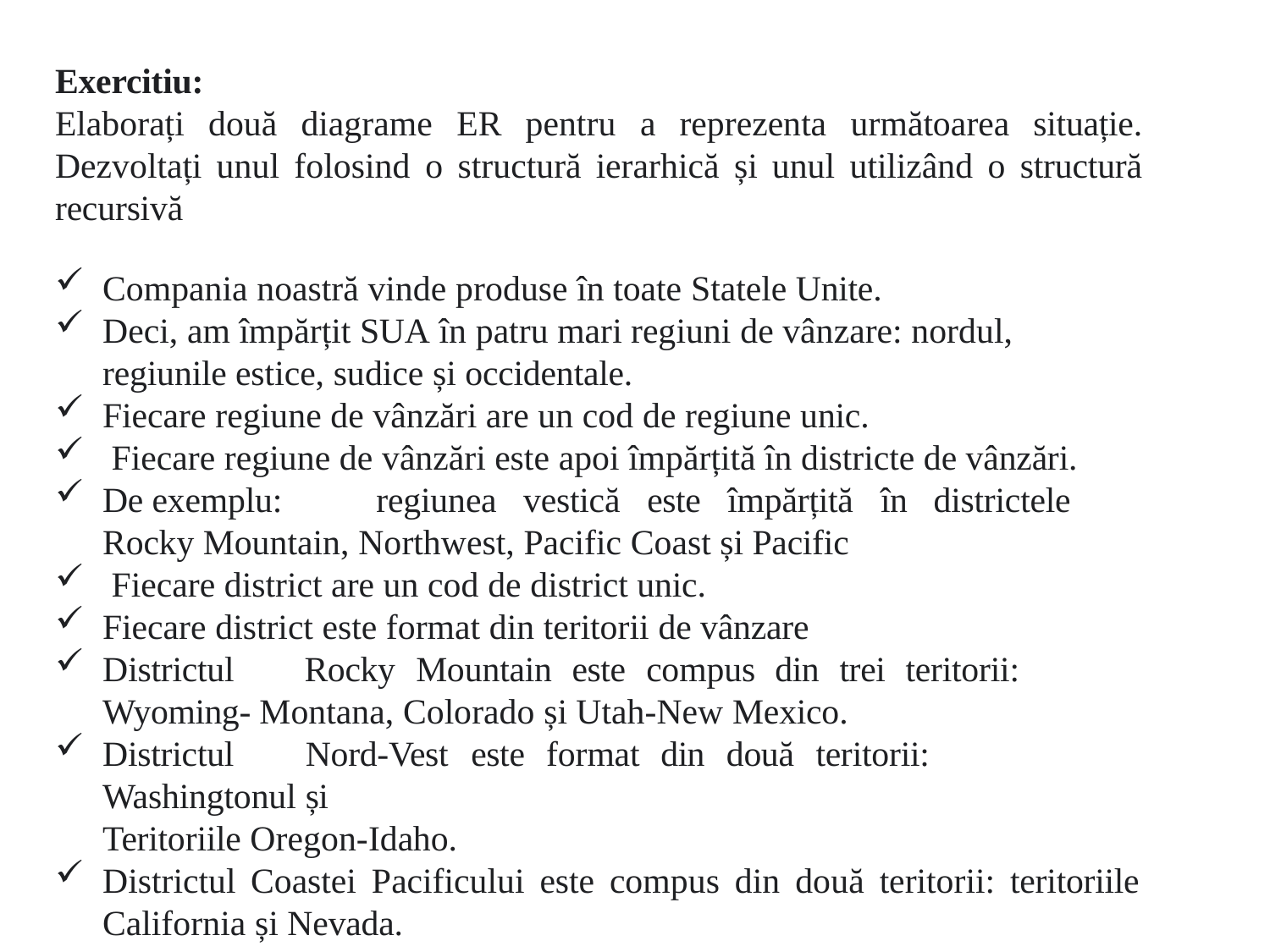

Exercitiu:
Elaborați  două  diagrame  ER  pentru  a  reprezenta  următoarea  situație. Dezvoltați unul folosind o structură ierarhică și unul utilizând o structură recursivă
Compania noastră vinde produse în toate Statele Unite.
Deci, am împărțit SUA în patru mari regiuni de vânzare: nordul, regiunile estice, sudice și occidentale.
Fiecare regiune de vânzări are un cod de regiune unic.
Fiecare regiune de vânzări este apoi împărțită în districte de vânzări.
De	exemplu:	regiunea	vestică	este	împărțită	în	districtele	Rocky Mountain, Northwest, Pacific Coast și Pacific
Fiecare district are un cod de district unic.
Fiecare district este format din teritorii de vânzare
Districtul	Rocky	Mountain	este	compus	din	trei	teritorii:	Wyoming- Montana, Colorado și Utah-New Mexico.
Districtul	Nord-Vest	este	format	din	două	teritorii:	Washingtonul	și
Teritoriile Oregon-Idaho.
Districtul Coastei Pacificului este compus din două teritorii: teritoriile California și Nevada.